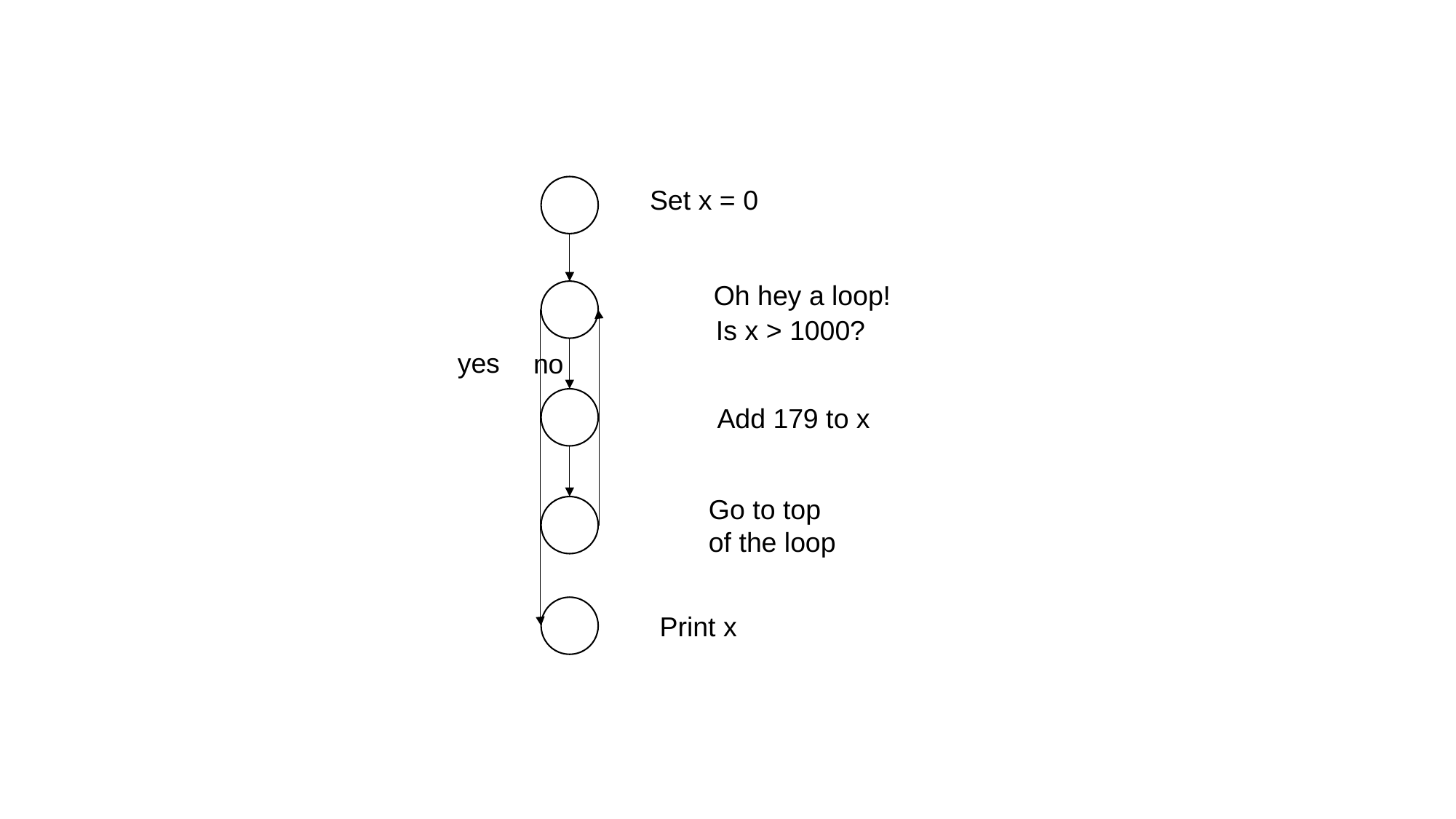

Set x = 0
Oh hey a loop!

Is x > 1000?
yes
no

Add 179 to x
Go to top of the loop

Print x